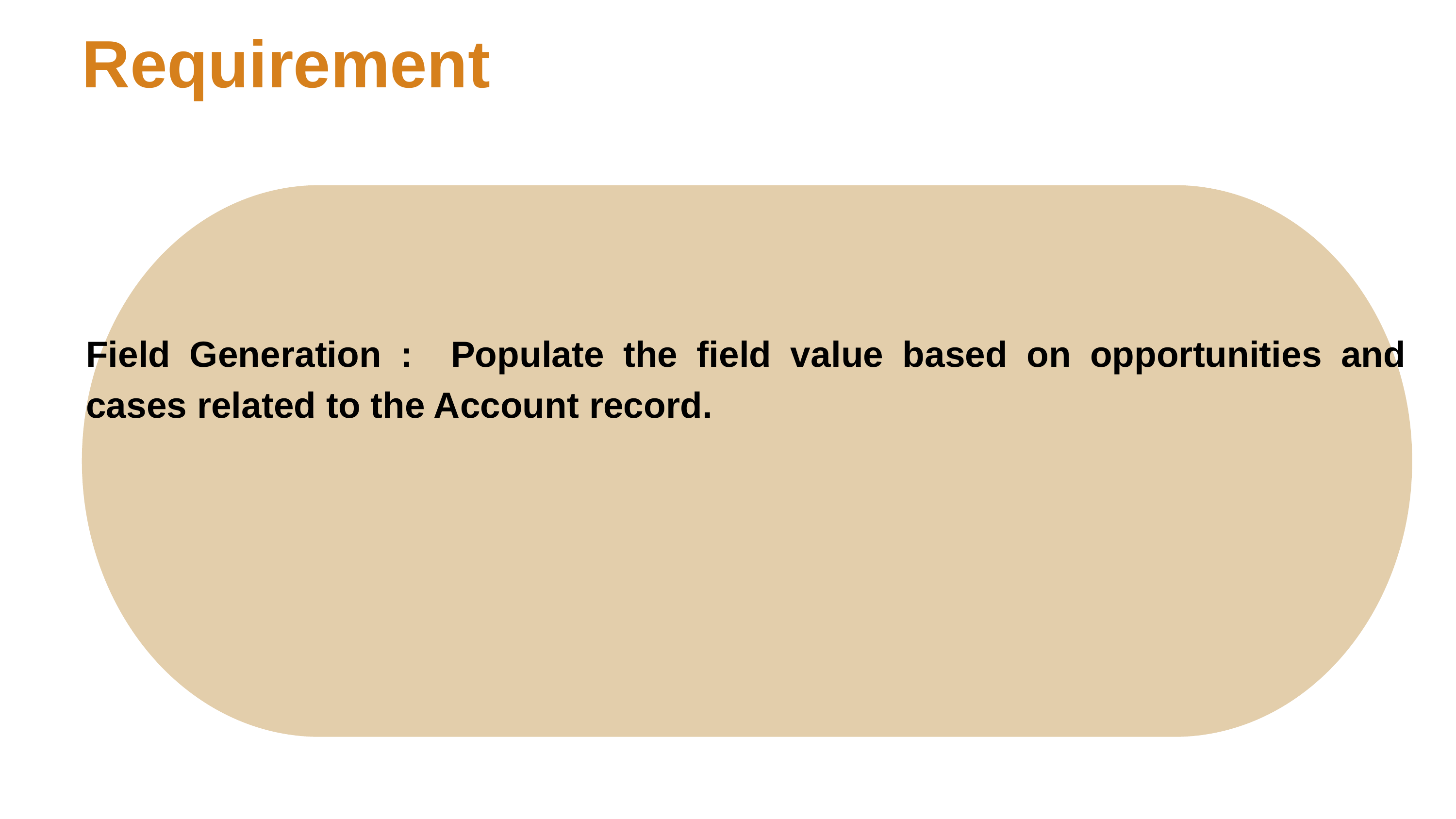

Requirement

Field Generation :  Populate the field value based on opportunities and cases related to the Account record.